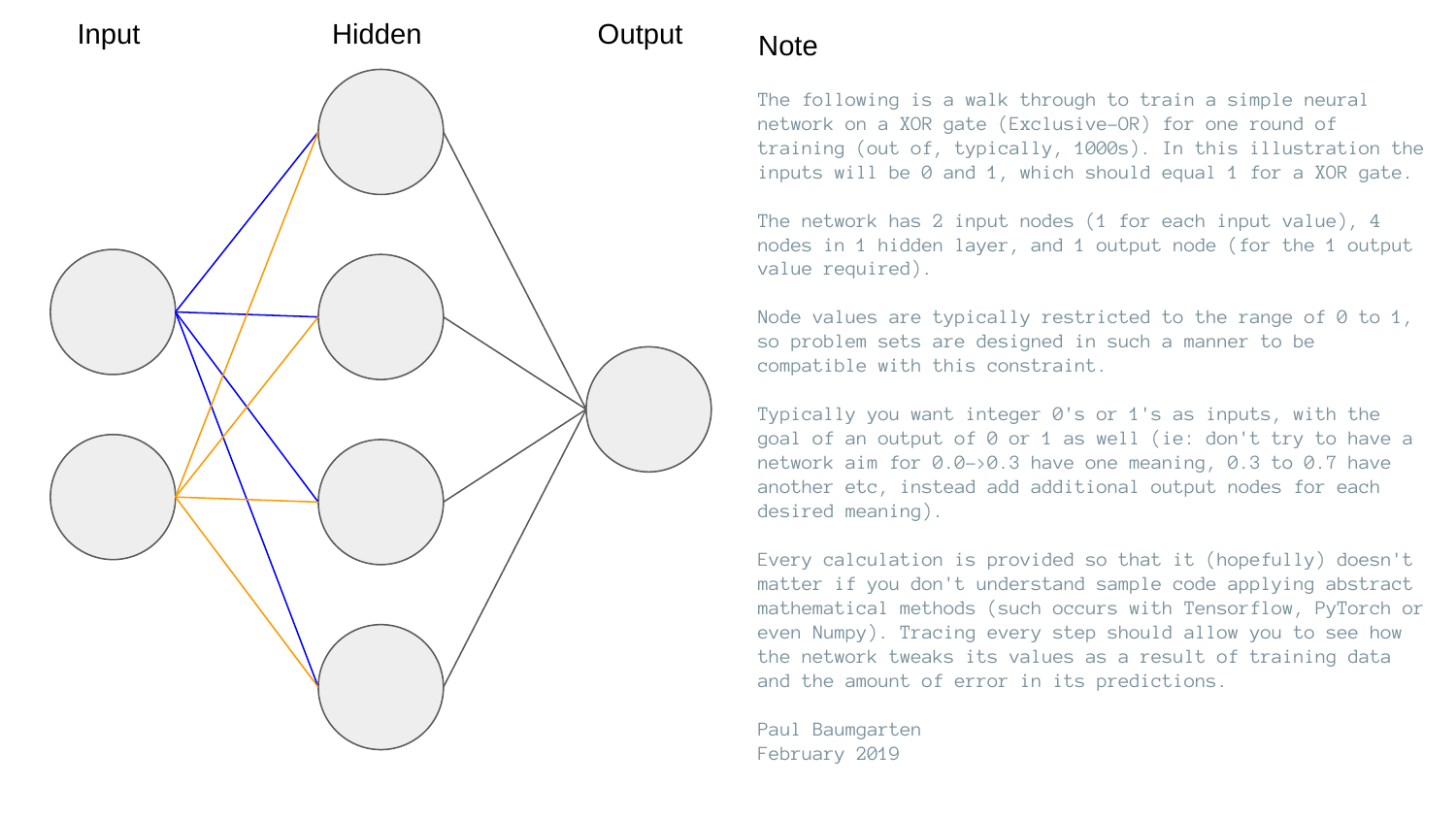

Input                        Hidden                      Output
Note

The following is a walk through to train a simple neural network on a XOR gate (Exclusive-OR) for one round of training (out of, typically, 1000s). In this illustration the inputs will be 0 and 1, which should equal 1 for a XOR gate.

The network has 2 input nodes (1 for each input value), 4 nodes in 1 hidden layer, and 1 output node (for the 1 output value required).

Node values are typically restricted to the range of 0 to 1, so problem sets are designed in such a manner to be compatible with this constraint.

Typically you want integer 0's or 1's as inputs, with the goal of an output of 0 or 1 as well (ie: don't try to have a network aim for 0.0->0.3 have one meaning, 0.3 to 0.7 have another etc, instead add additional output nodes for each desired meaning).

Every calculation is provided so that it (hopefully) doesn't matter if you don't understand sample code applying abstract mathematical methods (such occurs with Tensorflow, PyTorch or even Numpy). Tracing every step should allow you to see how the network tweaks its values as a result of training data and the amount of error in its predictions.

Paul Baumgarten
February 2019